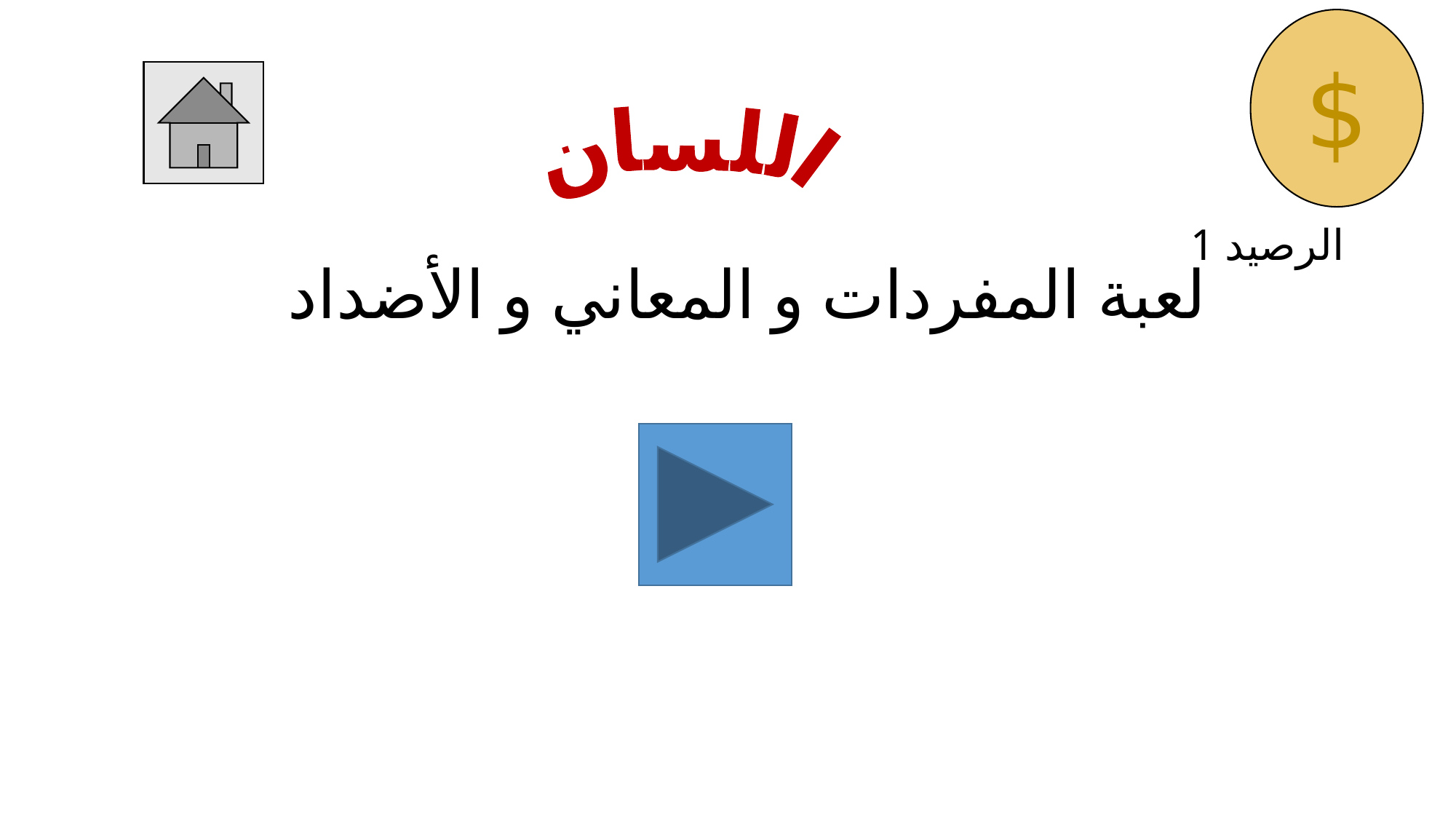

$

اللسان
الرصيد 1
# لعبة المفردات و المعاني و الأضداد